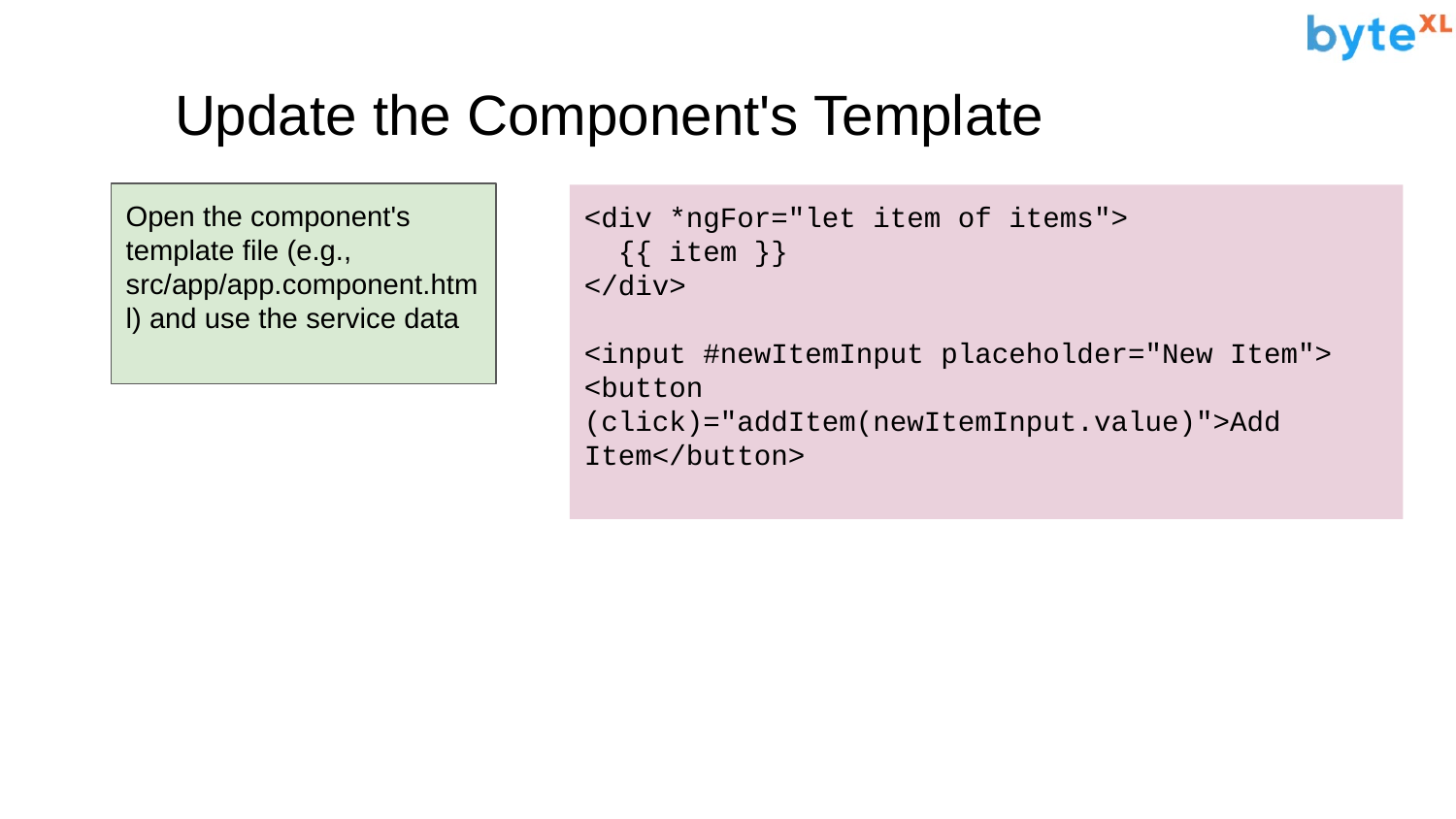

# Update the Component's Template
Open the component's template file (e.g., src/app/app.component.html) and use the service data
<div *ngFor="let item of items">
  {{ item }}
</div>

<input #newItemInput placeholder="New Item">
<button (click)="addItem(newItemInput.value)">Add Item</button>